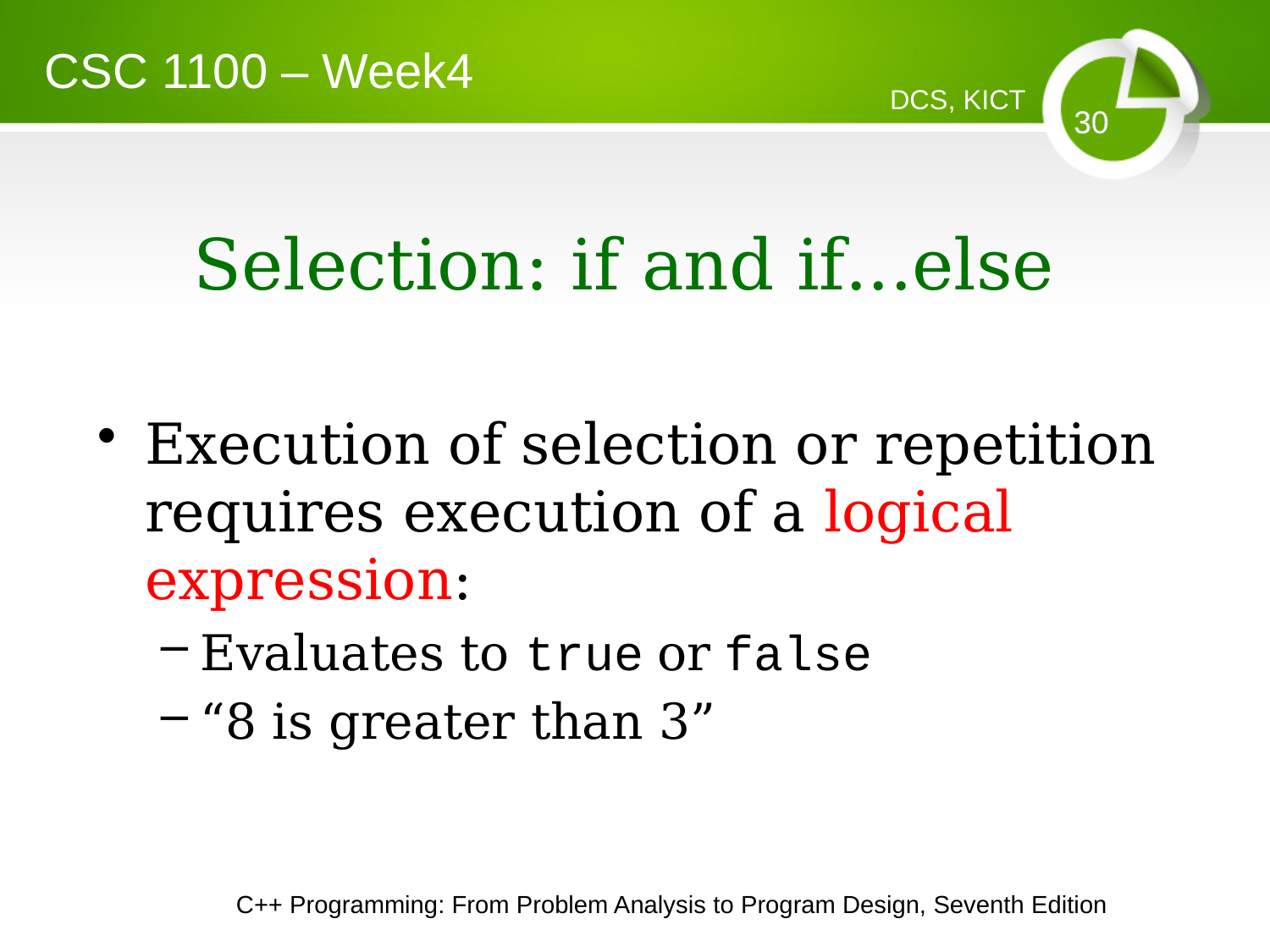

CSC 1100 – Week4
DCS, KICT
30
# Selection: if and if...else
Execution of selection or repetition requires execution of a logical expression:
Evaluates to true or false
“8 is greater than 3”

30
C++ Programming: From Problem Analysis to Program Design, Seventh Edition